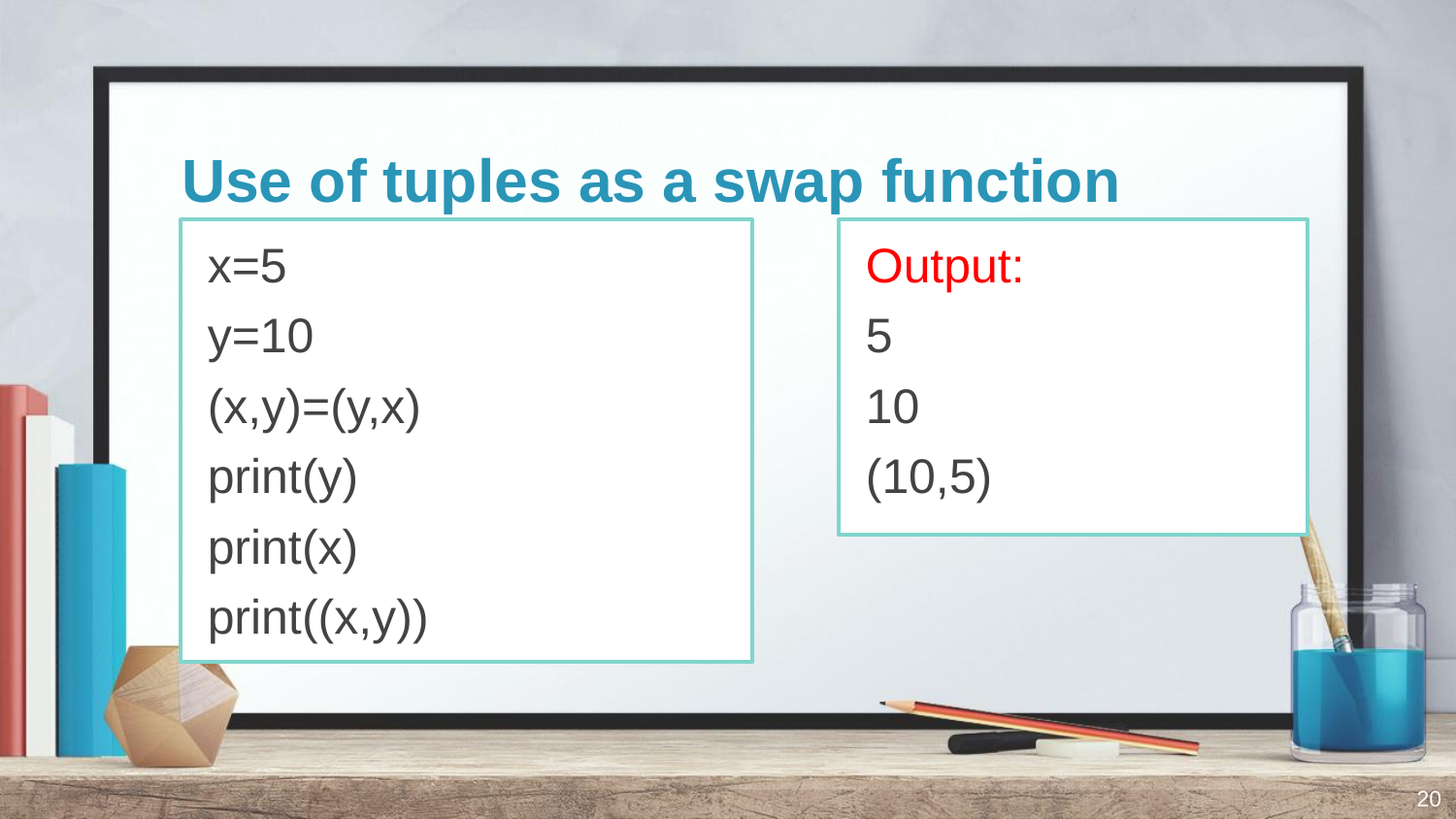

# Use of tuples as a swap function
x=5
y=10
(x,y)=(y,x)
print(y)
print(x)
print((x,y))
Output:
5
10
(10,5)
20